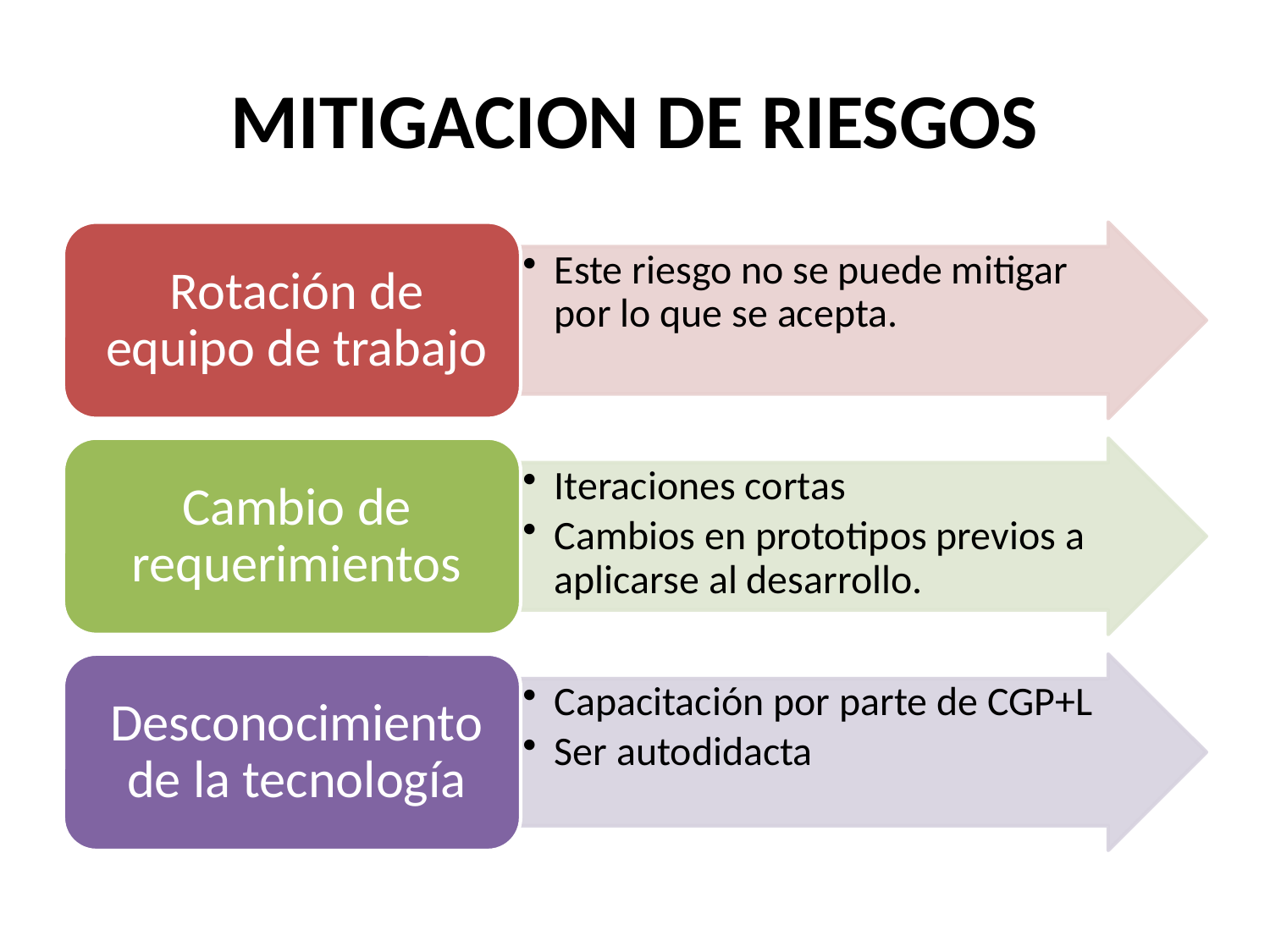

# MITIGACION DE RIESGOS
Este riesgo no se puede mitigar por lo que se acepta.
Rotación de equipo de trabajo
Iteraciones cortas
Cambios en prototipos previos a aplicarse al desarrollo.
Cambio de requerimientos
Capacitación por parte de CGP+L
Ser autodidacta
Desconocimiento de la tecnología